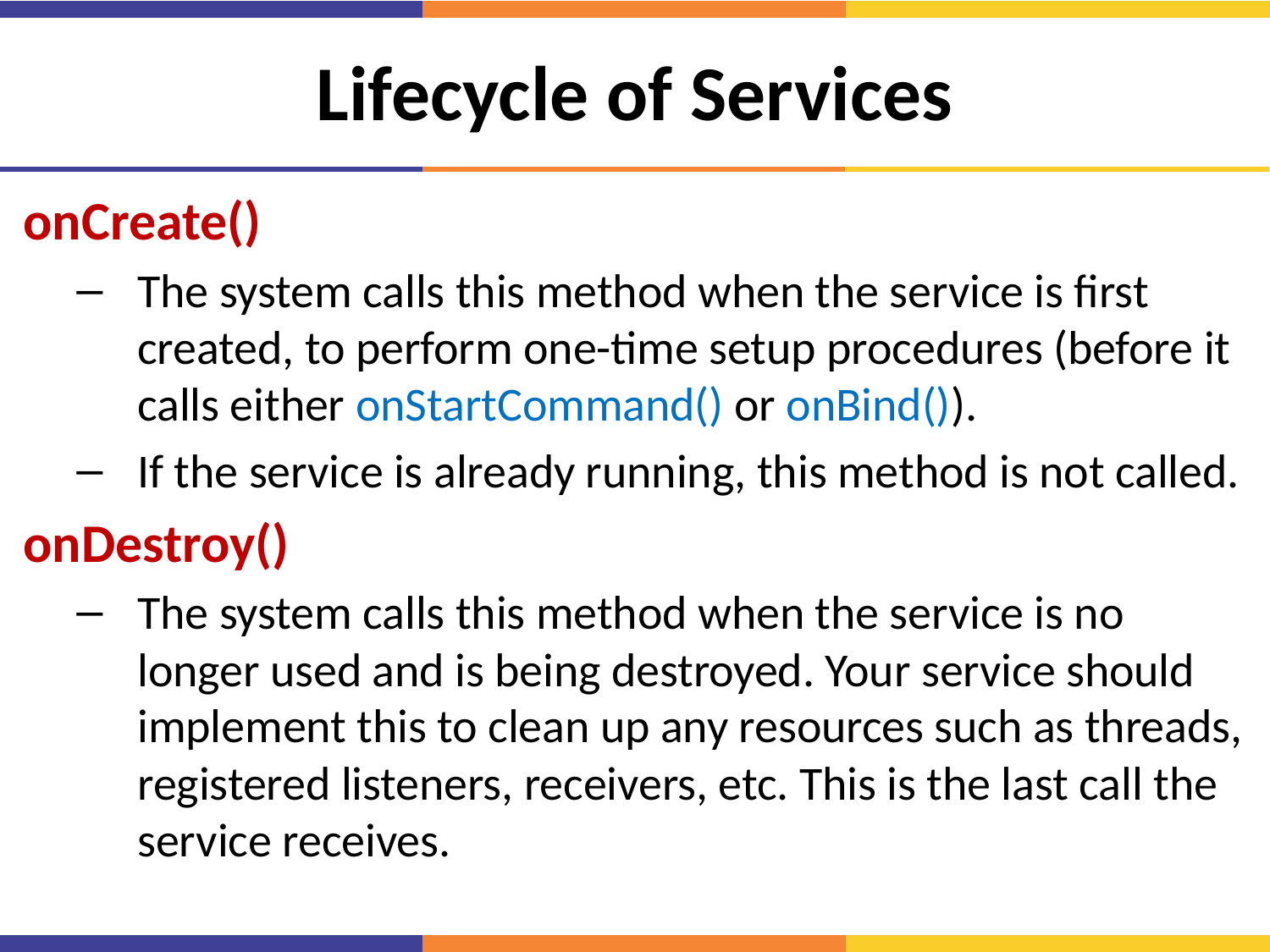

# Lifecycle of Services
onCreate()
The system calls this method when the service is first created, to perform one-time setup procedures (before it calls either onStartCommand() or onBind()).
If the service is already running, this method is not called.
onDestroy()
The system calls this method when the service is no longer used and is being destroyed. Your service should implement this to clean up any resources such as threads, registered listeners, receivers, etc. This is the last call the service receives.